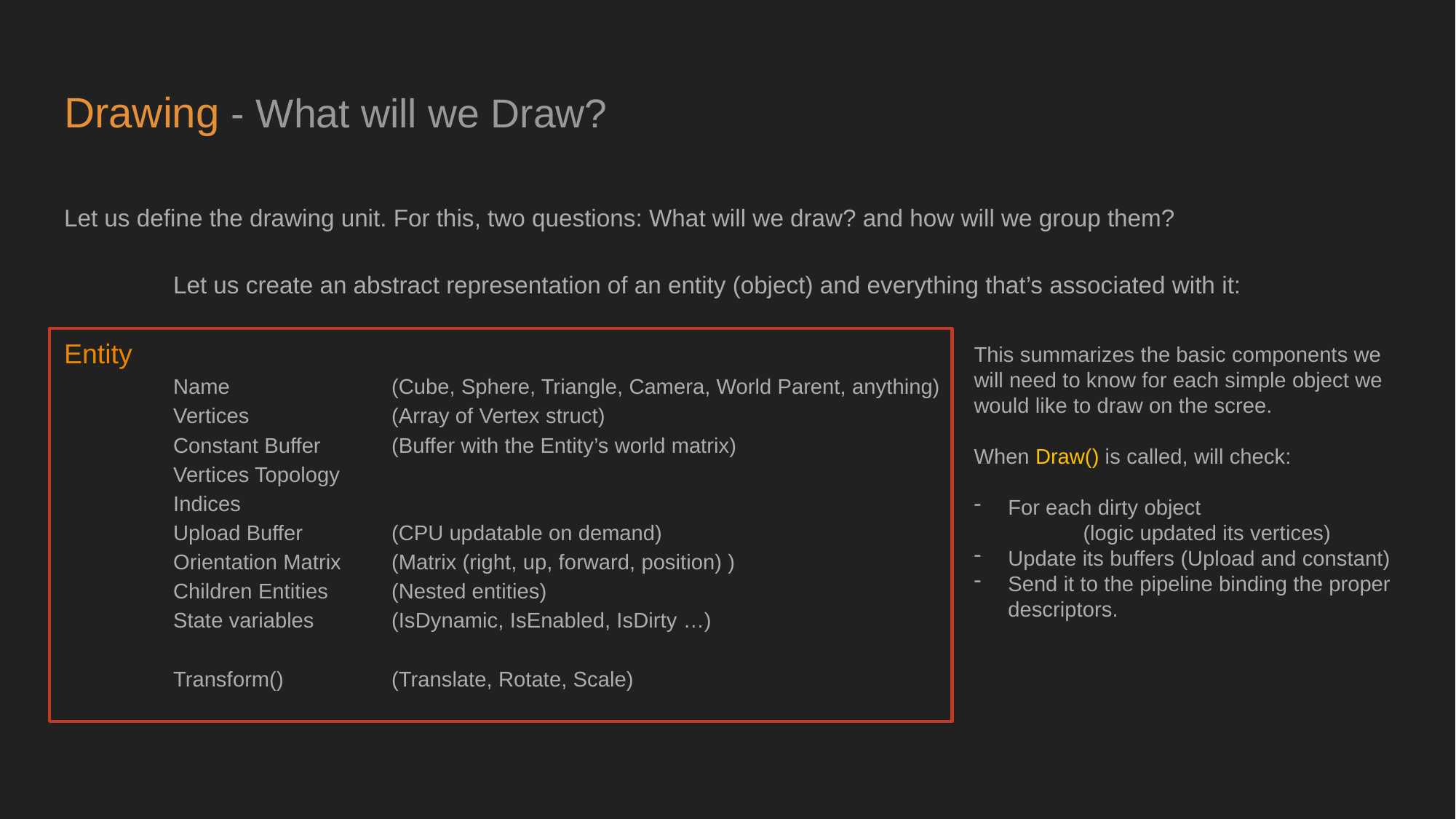

# Drawing - What will we Draw?
Let us define the drawing unit. For this, two questions: What will we draw? and how will we group them?

	Let us create an abstract representation of an entity (object) and everything that’s associated with it:

Entity
	Name		(Cube, Sphere, Triangle, Camera, World Parent, anything)
	Vertices		(Array of Vertex struct)
	Constant Buffer	(Buffer with the Entity’s world matrix)
	Vertices Topology
	Indices
	Upload Buffer 	(CPU updatable on demand)
	Orientation Matrix	(Matrix (right, up, forward, position) )
	Children Entities	(Nested entities)
	State variables	(IsDynamic, IsEnabled, IsDirty …)

	Transform()	(Translate, Rotate, Scale)

This summarizes the basic components we will need to know for each simple object we would like to draw on the scree.

When Draw() is called, will check:

For each dirty object
	(logic updated its vertices)
Update its buffers (Upload and constant)
Send it to the pipeline binding the proper descriptors.